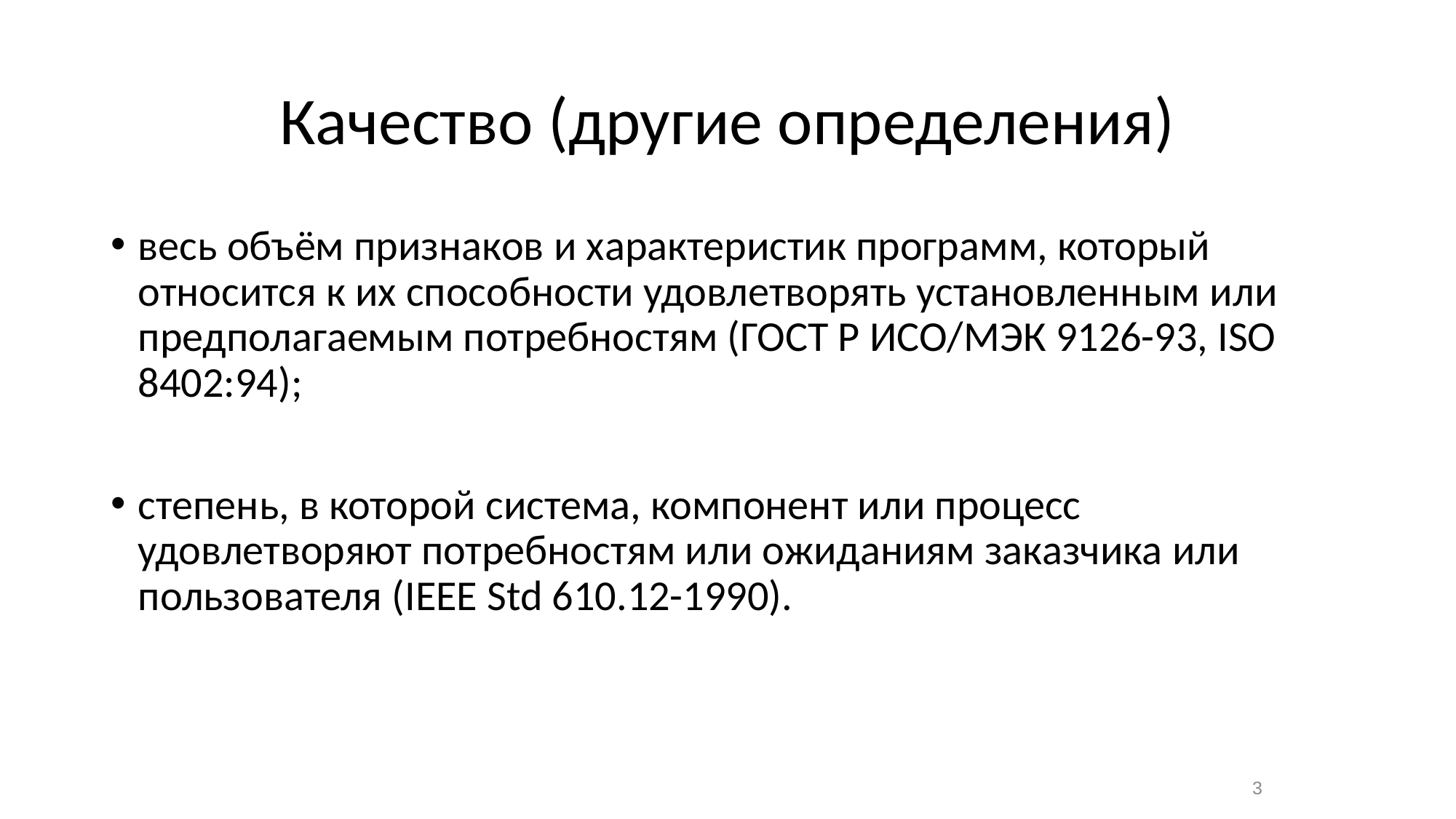

# Качество (другие определения)
весь объём признаков и характеристик программ, который относится к их способности удовлетворять установленным или предполагаемым потребностям (ГОСТ Р ИСО/МЭК 9126-93, ISO 8402:94);

степень, в которой система, компонент или процесс удовлетворяют потребностям или ожиданиям заказчика или пользователя (IEEE Std 610.12-1990).
3